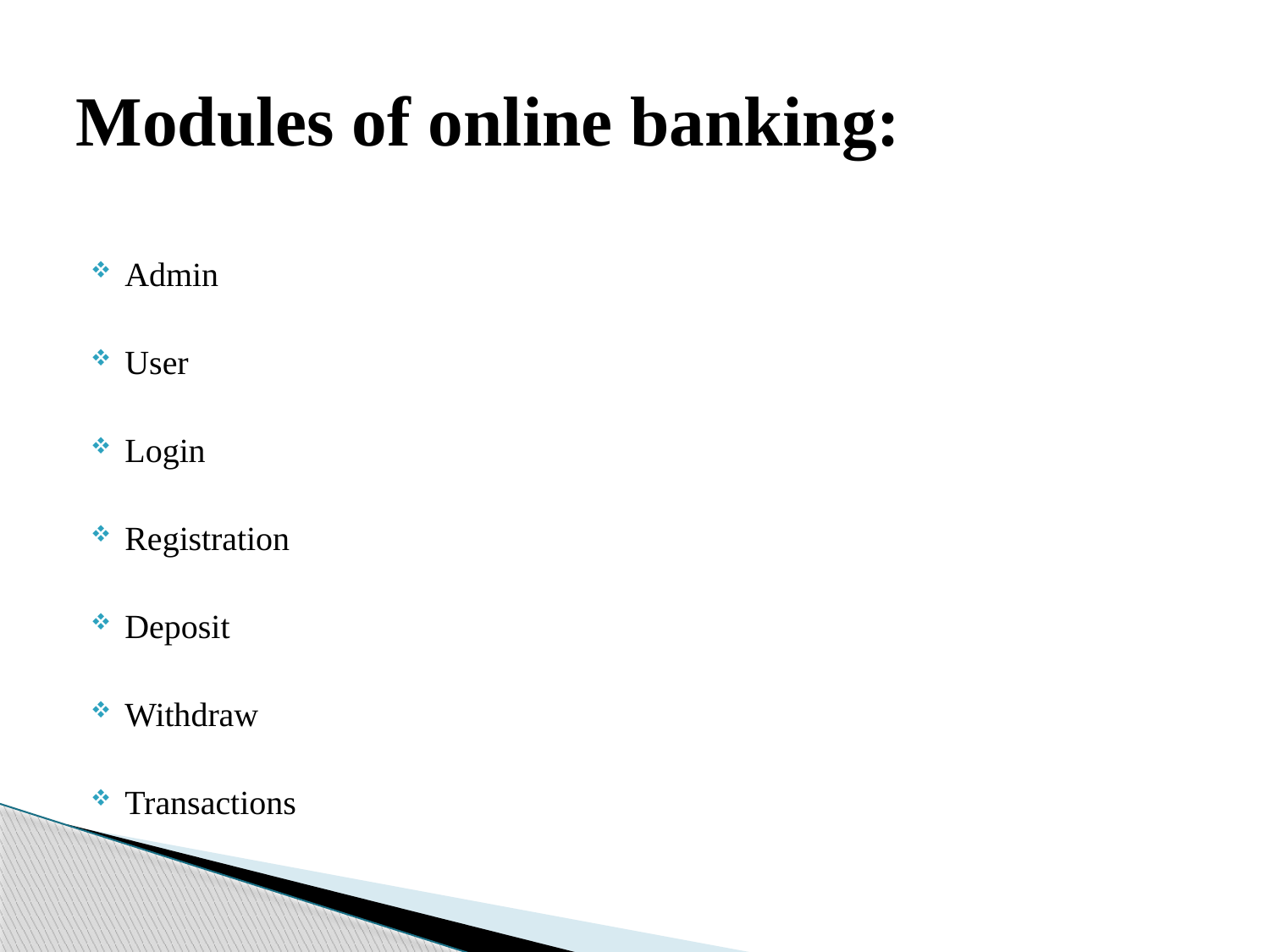

# Modules of online banking:
Admin
User
Login
Registration
Deposit
Withdraw
Transactions